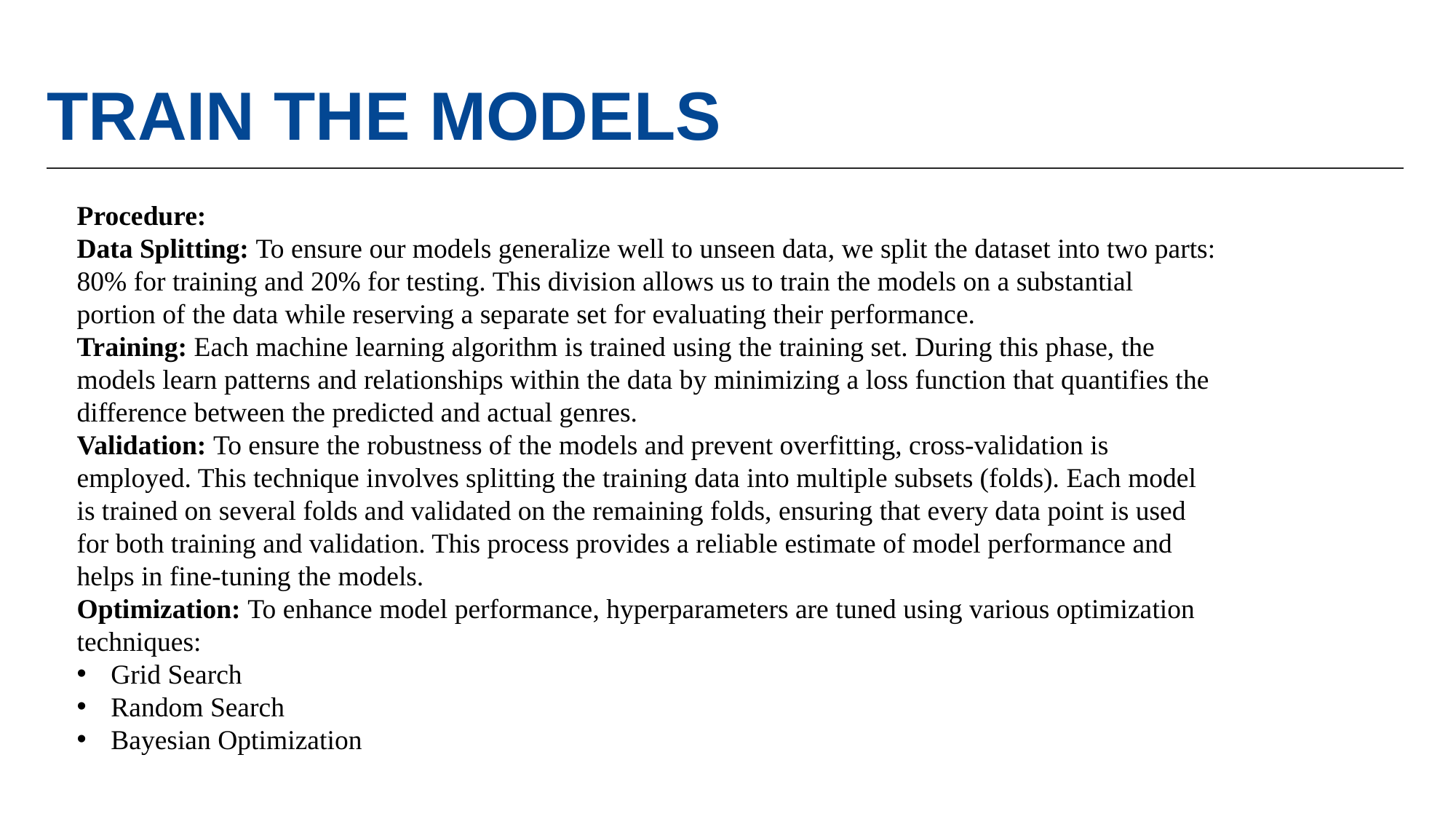

# Train the Models
Procedure:
Data Splitting: To ensure our models generalize well to unseen data, we split the dataset into two parts: 80% for training and 20% for testing. This division allows us to train the models on a substantial portion of the data while reserving a separate set for evaluating their performance.
Training: Each machine learning algorithm is trained using the training set. During this phase, the models learn patterns and relationships within the data by minimizing a loss function that quantifies the difference between the predicted and actual genres.
Validation: To ensure the robustness of the models and prevent overfitting, cross-validation is employed. This technique involves splitting the training data into multiple subsets (folds). Each model is trained on several folds and validated on the remaining folds, ensuring that every data point is used for both training and validation. This process provides a reliable estimate of model performance and helps in fine-tuning the models.
Optimization: To enhance model performance, hyperparameters are tuned using various optimization techniques:
Grid Search
Random Search
Bayesian Optimization